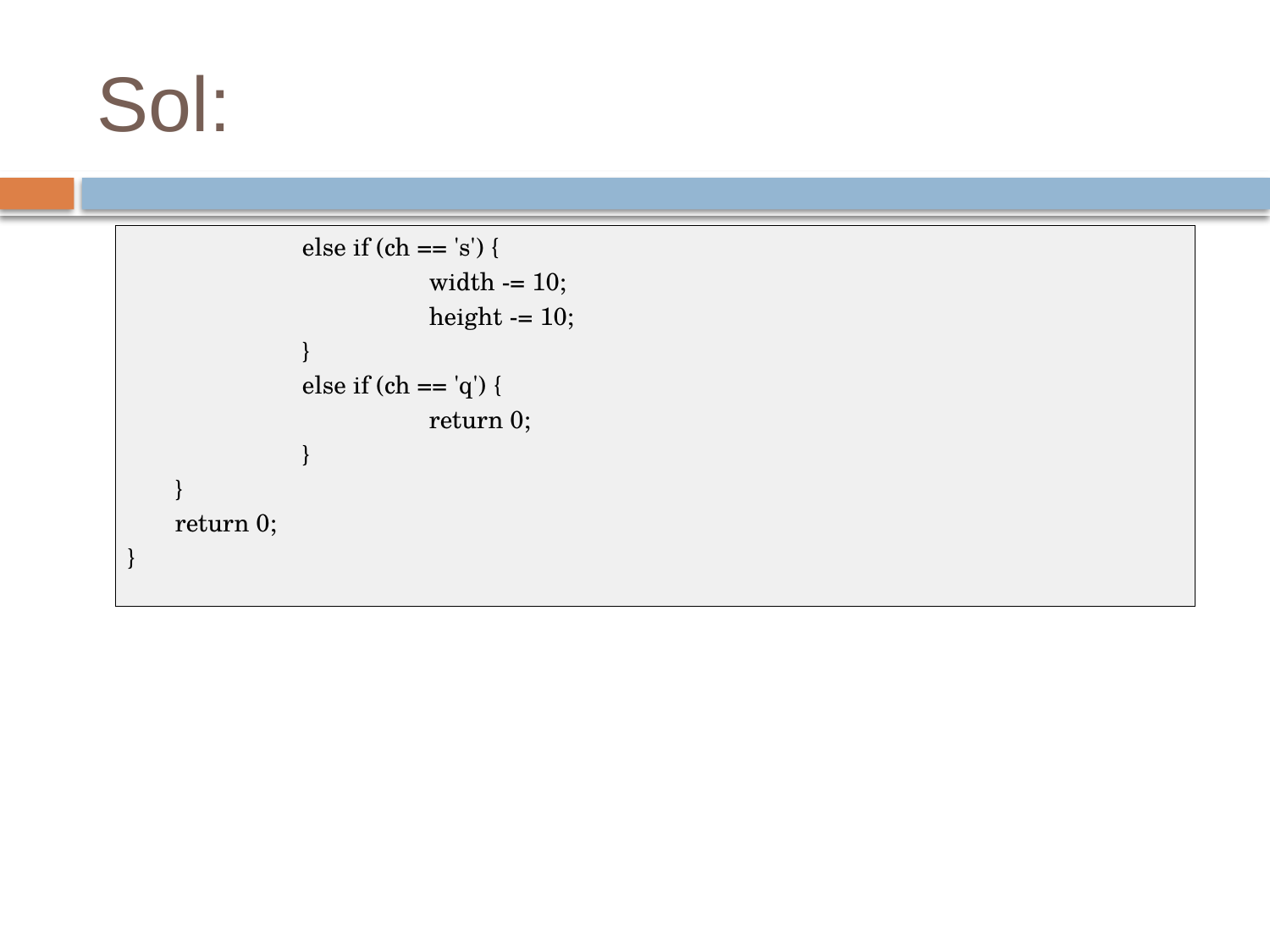

# Sol:
		else if (ch == 's') {
			width -= 10;
			height -= 10;
		}
		else if (ch == 'q') {
			return 0;
		}
	}
	return 0;
}